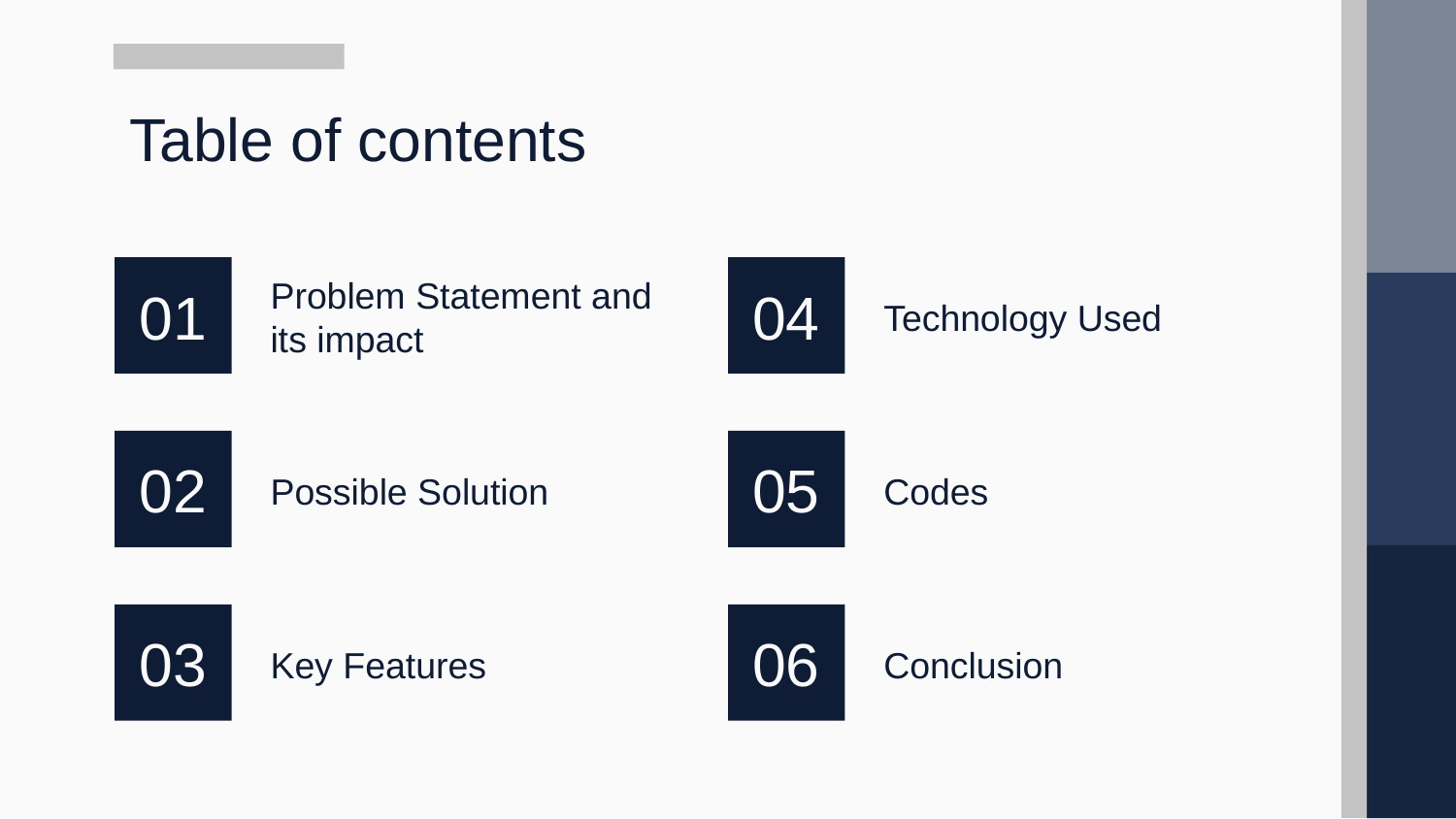

# Table of contents
01
04
Problem Statement and its impact
Technology Used
02
05
Possible Solution
Codes
03
06
Key Features
Conclusion